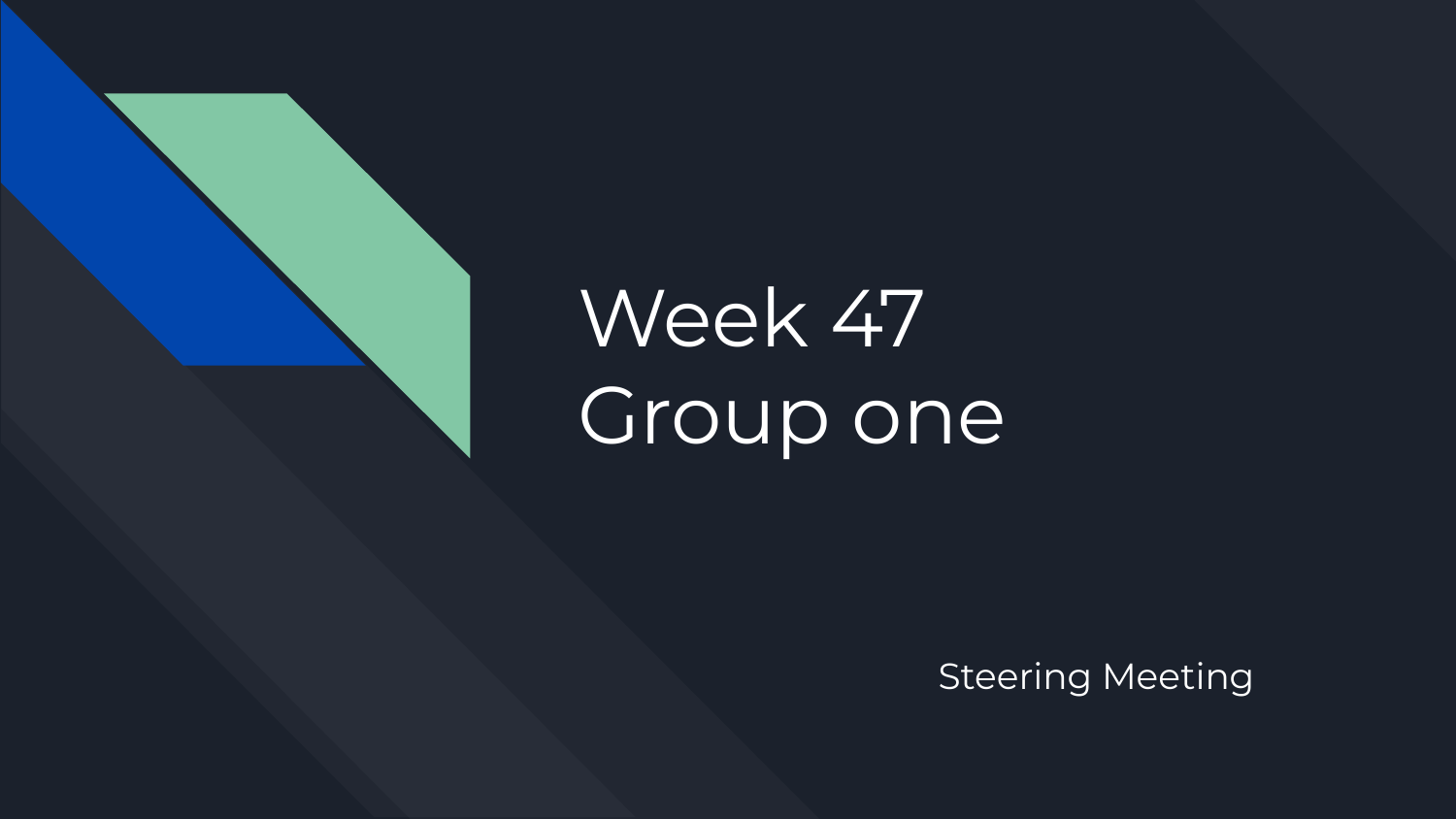

# Week 47
Group one
Steering Meeting